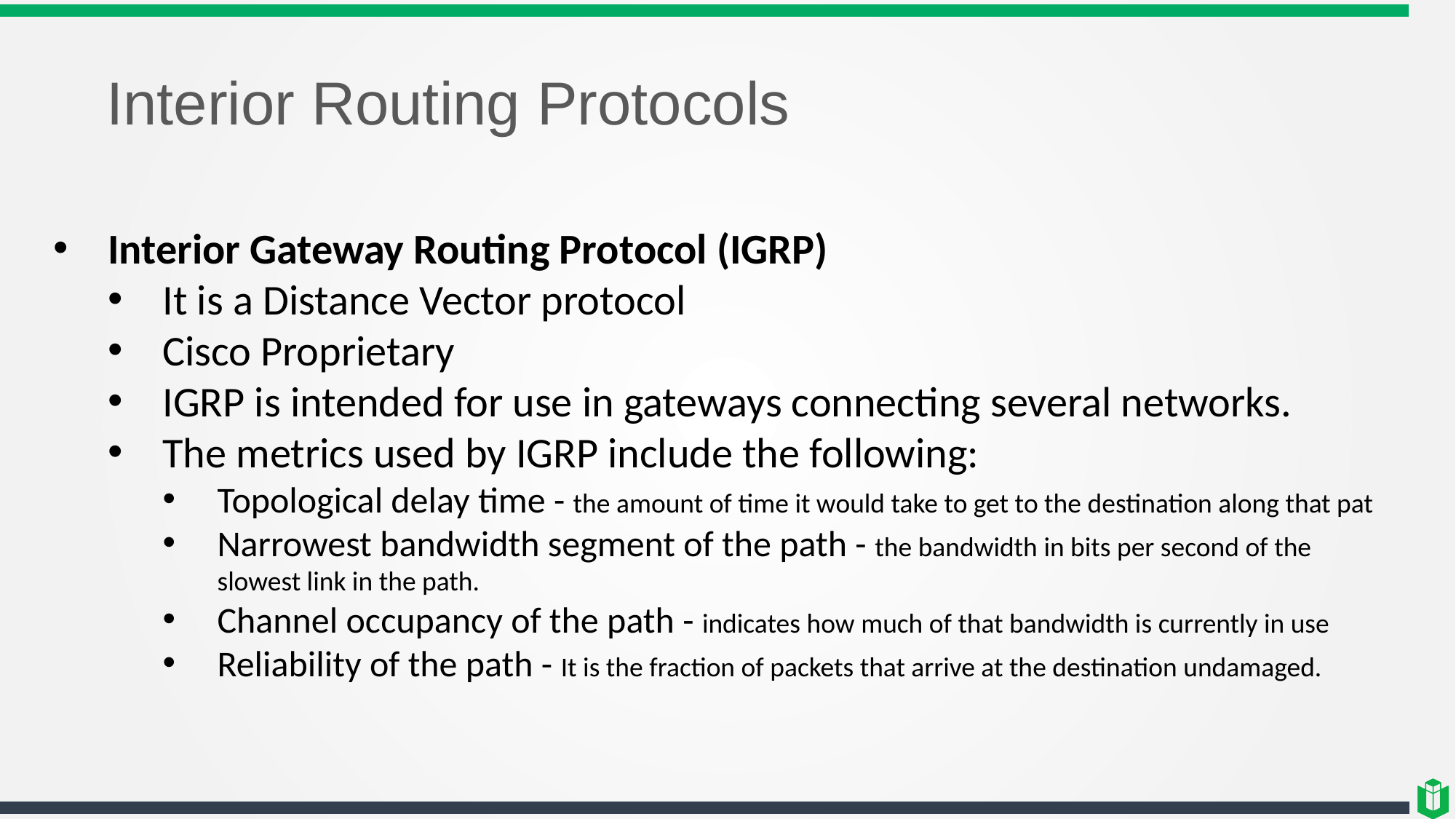

# Interior Routing Protocols
Interior Gateway Routing Protocol (IGRP)
It is a Distance Vector protocol
Cisco Proprietary
IGRP is intended for use in gateways connecting several networks.
The metrics used by IGRP include the following:
Topological delay time - the amount of time it would take to get to the destination along that pat
Narrowest bandwidth segment of the path - the bandwidth in bits per second of the slowest link in the path.
Channel occupancy of the path - indicates how much of that bandwidth is currently in use
Reliability of the path - It is the fraction of packets that arrive at the destination undamaged.